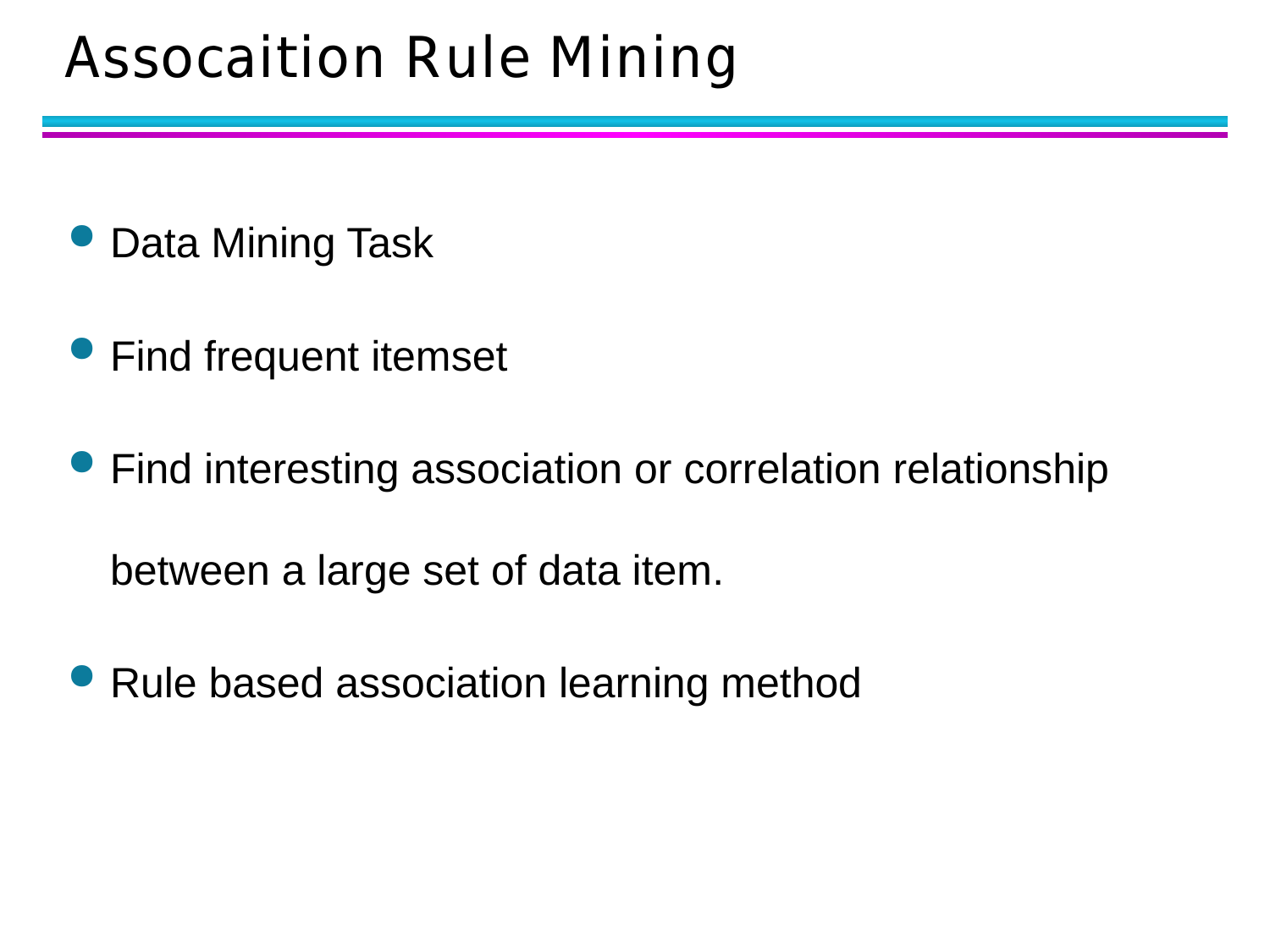

# Assocaition Rule Mining
Data Mining Task
Find frequent itemset
Find interesting association or correlation relationship between a large set of data item.
Rule based association learning method